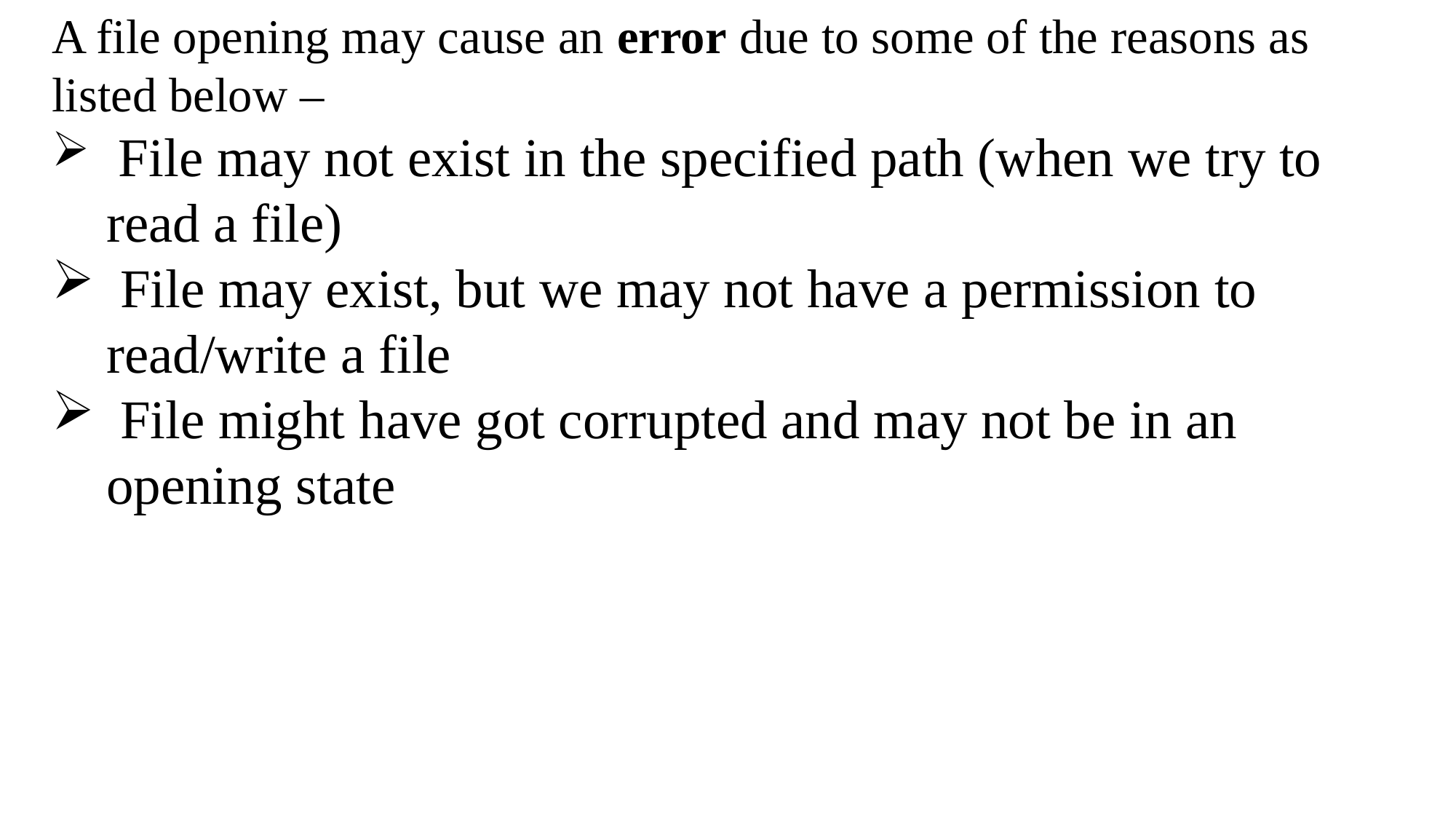

A file opening may cause an error due to some of the reasons as listed below –
 File may not exist in the specified path (when we try to read a file)
 File may exist, but we may not have a permission to read/write a file
 File might have got corrupted and may not be in an opening state